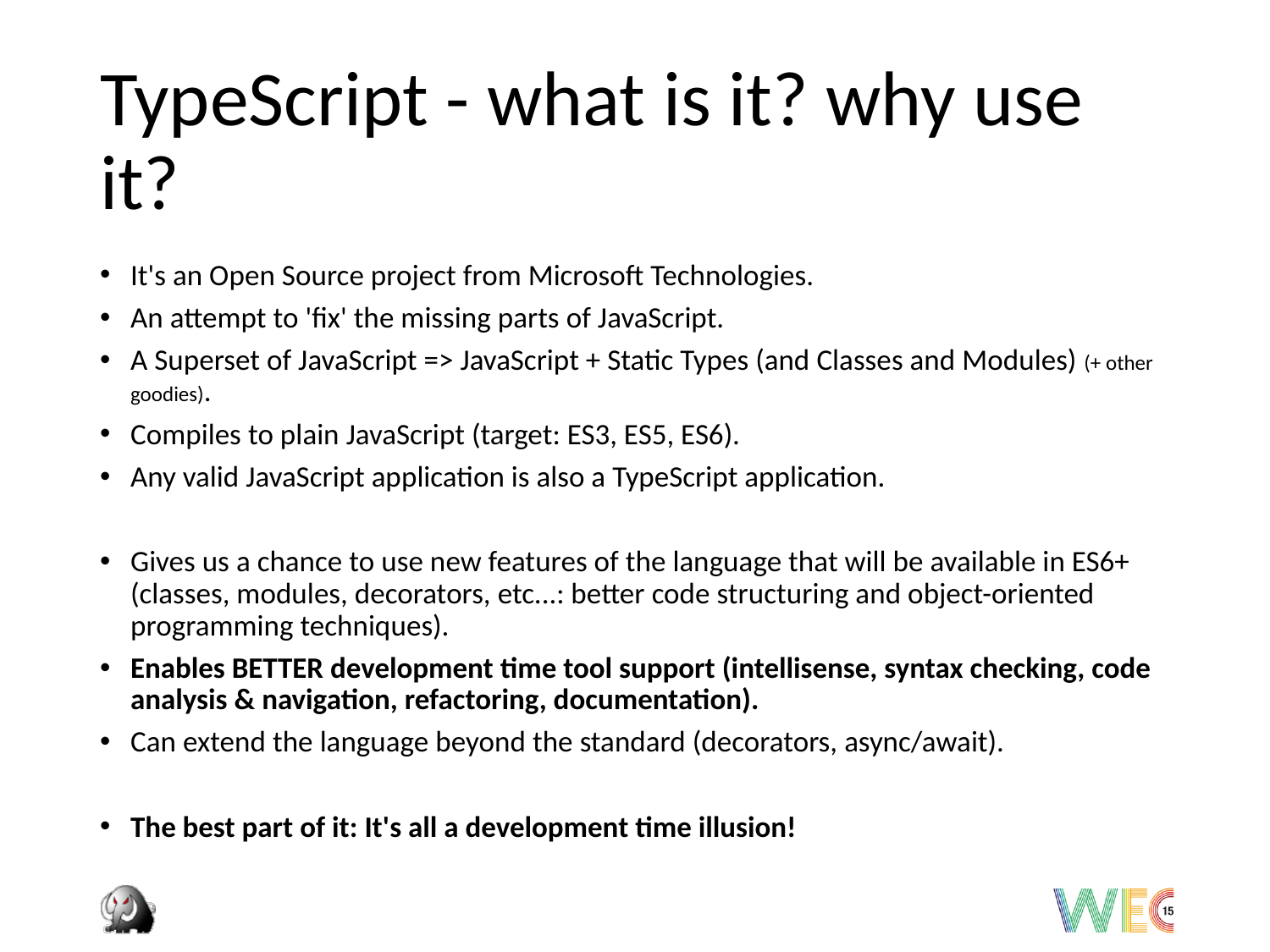

# TypeScript - what is it? why use it?
It's an Open Source project from Microsoft Technologies.
An attempt to 'fix' the missing parts of JavaScript.
A Superset of JavaScript => JavaScript + Static Types (and Classes and Modules) (+ other goodies).
Compiles to plain JavaScript (target: ES3, ES5, ES6).
Any valid JavaScript application is also a TypeScript application.

Gives us a chance to use new features of the language that will be available in ES6+ (classes, modules, decorators, etc...: better code structuring and object-oriented programming techniques).
Enables BETTER development time tool support (intellisense, syntax checking, code analysis & navigation, refactoring, documentation).
Can extend the language beyond the standard (decorators, async/await).

The best part of it: It's all a development time illusion!